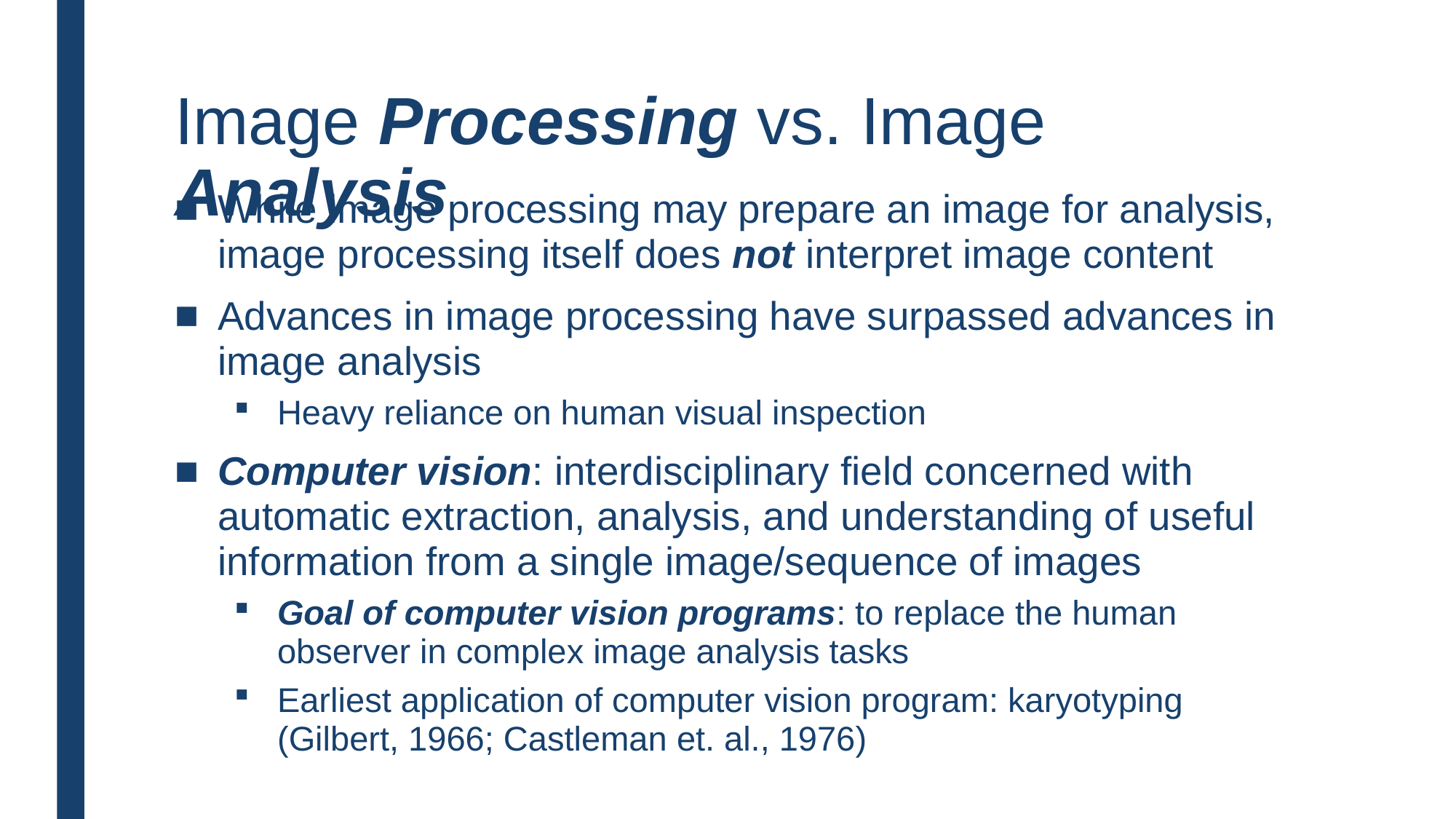

# Image Processing vs. Image Analysis
While image processing may prepare an image for analysis, image processing itself does not interpret image content
Advances in image processing have surpassed advances in image analysis
Heavy reliance on human visual inspection
Computer vision: interdisciplinary field concerned with automatic extraction, analysis, and understanding of useful information from a single image/sequence of images
Goal of computer vision programs: to replace the human observer in complex image analysis tasks
Earliest application of computer vision program: karyotyping (Gilbert, 1966; Castleman et. al., 1976)